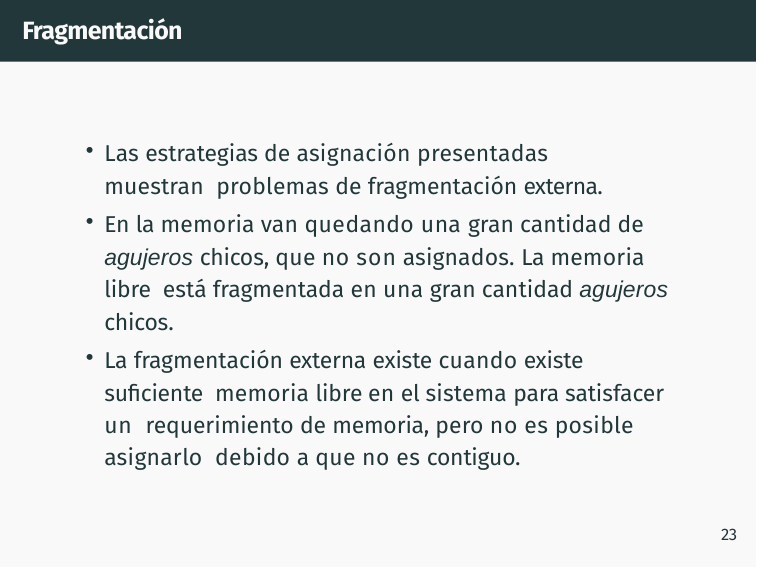

# Fragmentación
Las estrategias de asignación presentadas muestran  problemas de fragmentación externa.
En la memoria van quedando una gran cantidad de  agujeros chicos, que no son asignados. La memoria libre  está fragmentada en una gran cantidad agujeros chicos.
La fragmentación externa existe cuando existe suficiente  memoria libre en el sistema para satisfacer un  requerimiento de memoria, pero no es posible asignarlo  debido a que no es contiguo.
23